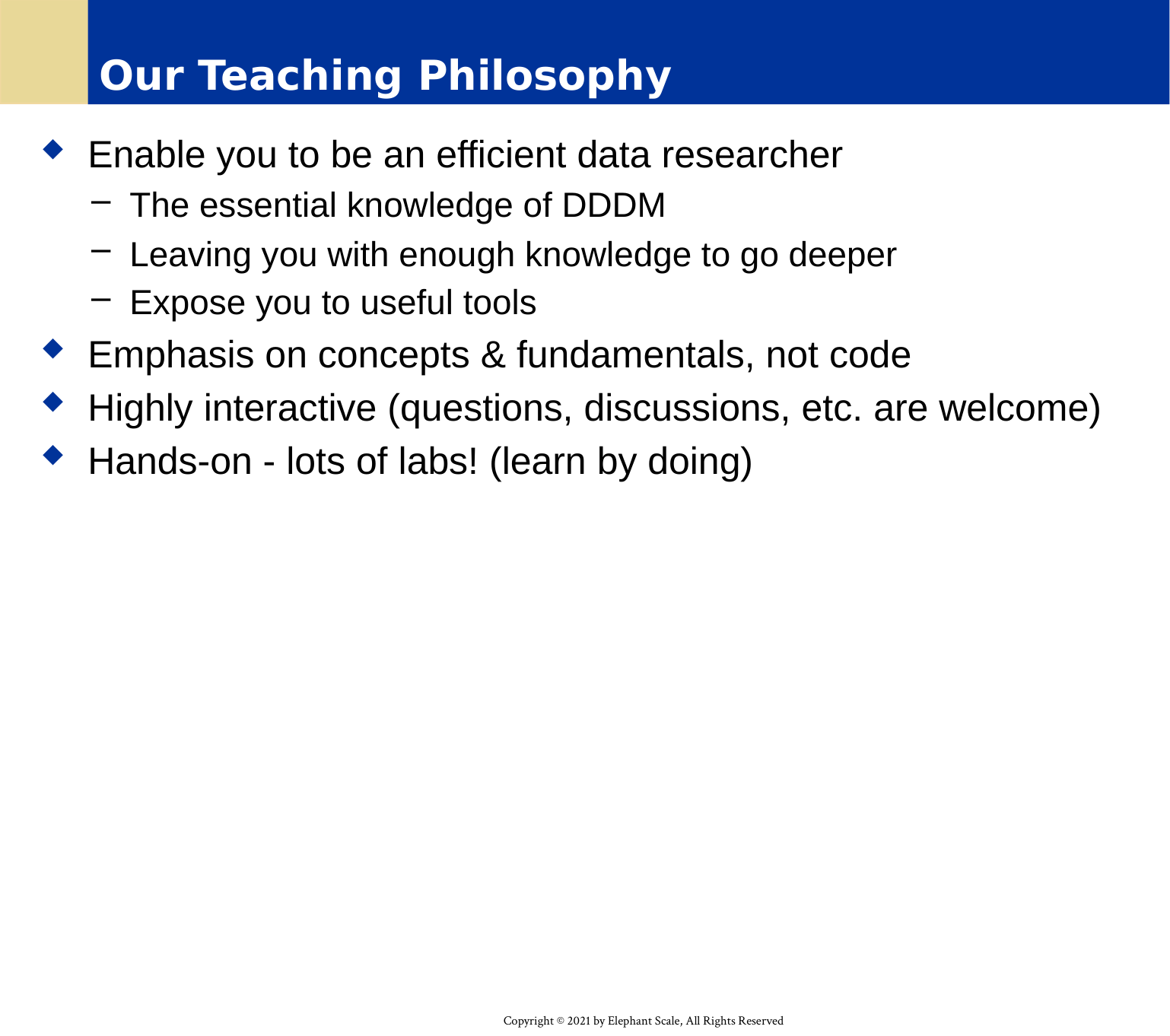

# Our Teaching Philosophy
 Enable you to be an efficient data researcher
 The essential knowledge of DDDM
 Leaving you with enough knowledge to go deeper
 Expose you to useful tools
 Emphasis on concepts & fundamentals, not code
 Highly interactive (questions, discussions, etc. are welcome)
 Hands-on - lots of labs! (learn by doing)
Copyright © 2021 by Elephant Scale, All Rights Reserved